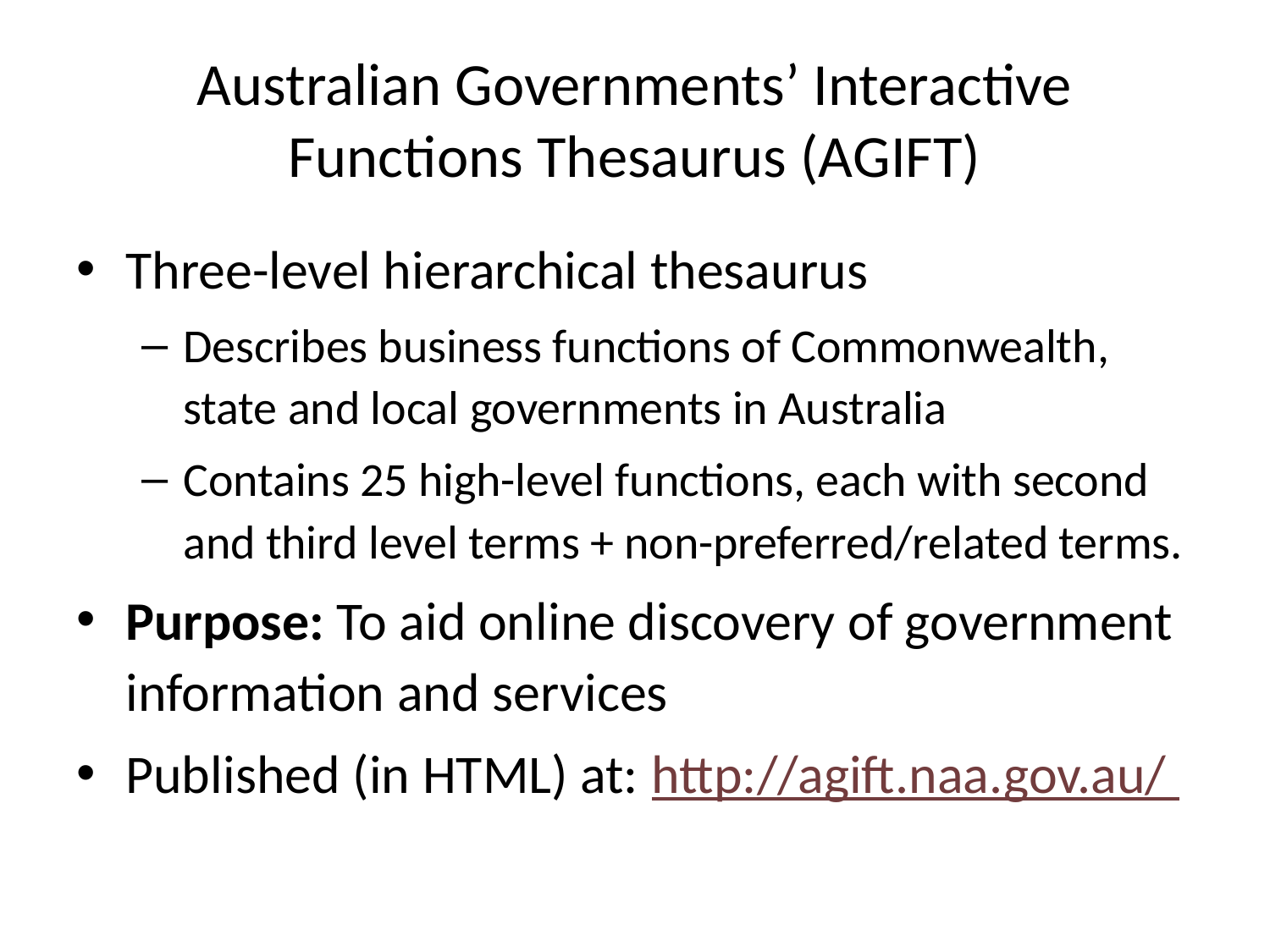

# Australian Governments’ Interactive Functions Thesaurus (AGIFT)
Three-level hierarchical thesaurus
Describes business functions of Commonwealth, state and local governments in Australia
Contains 25 high-level functions, each with second and third level terms + non-preferred/related terms.
Purpose: To aid online discovery of government information and services
Published (in HTML) at: http://agift.naa.gov.au/